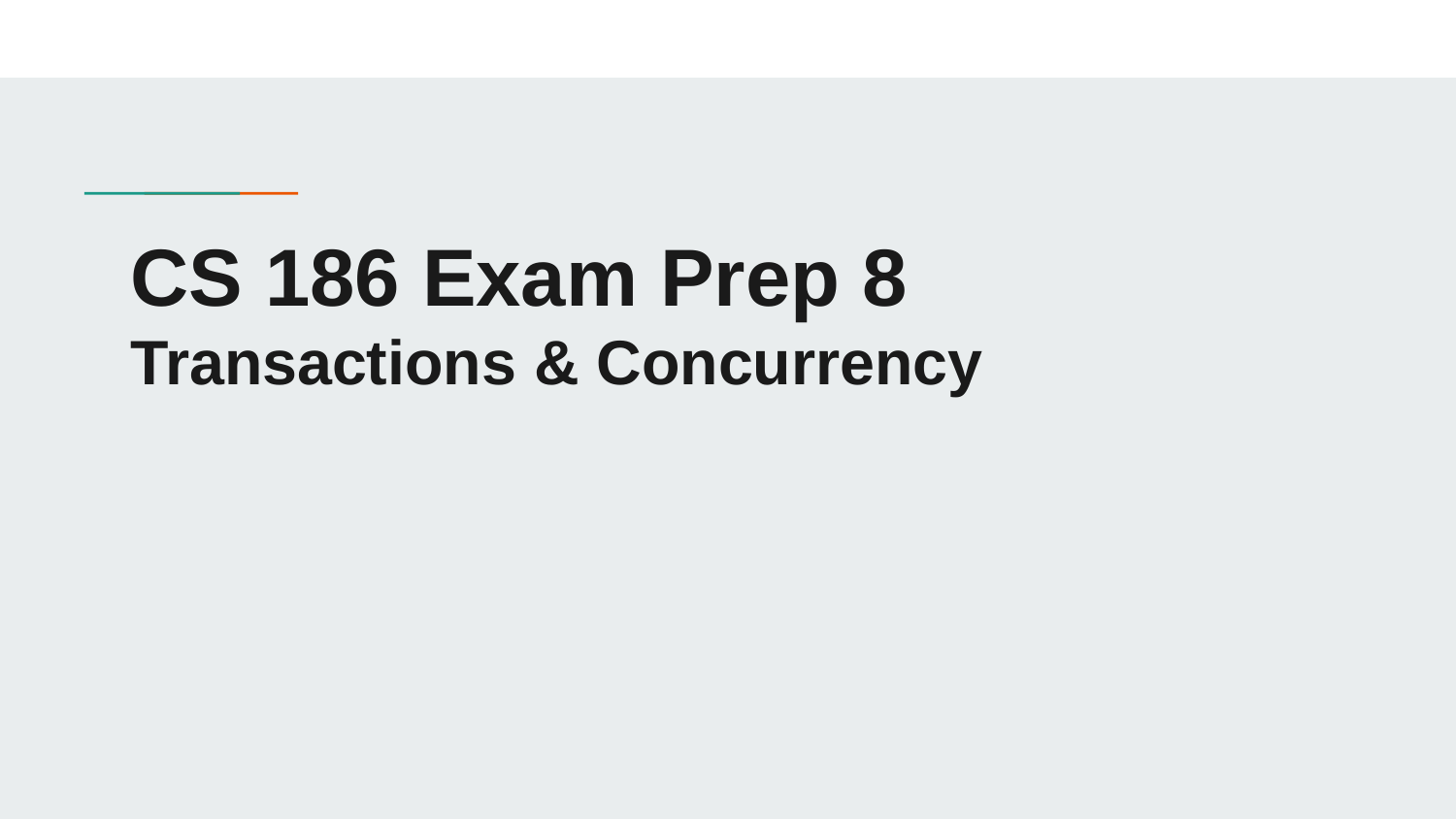

# CS 186 Exam Prep 8
Transactions & Concurrency